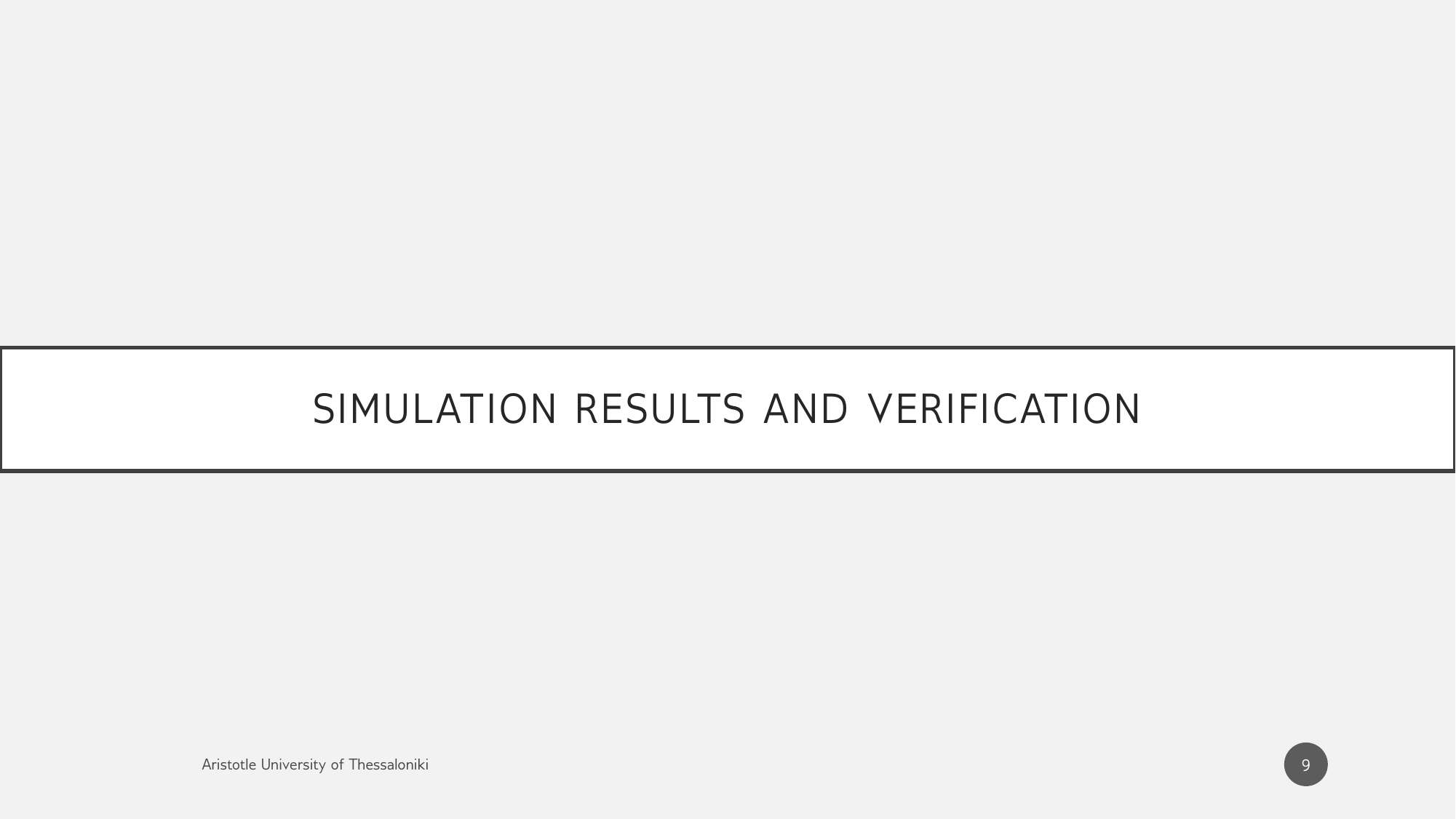

simulation results and verification
9
Aristotle University of Thessaloniki